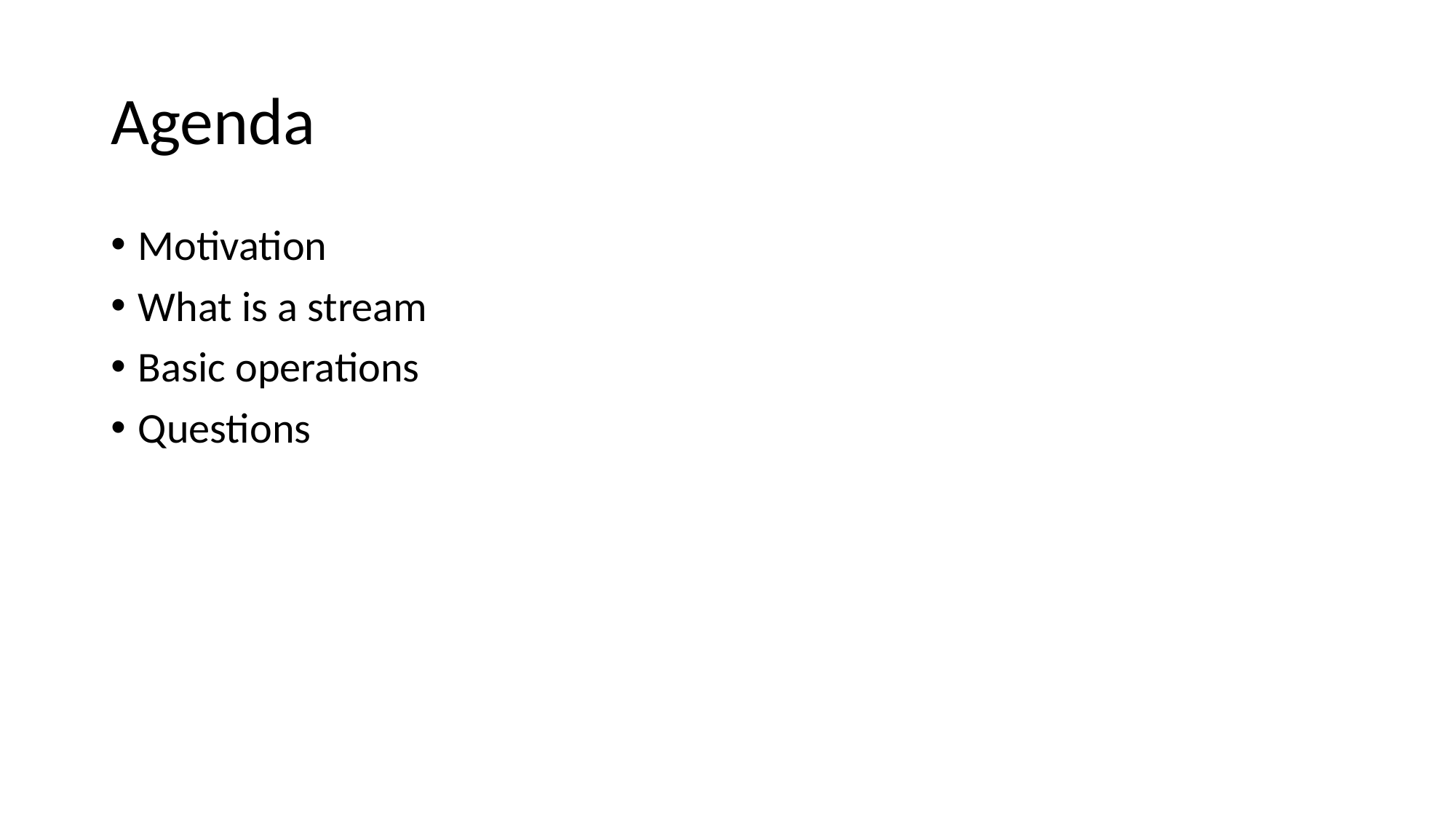

# Agenda
Motivation
What is a stream
Basic operations
Questions